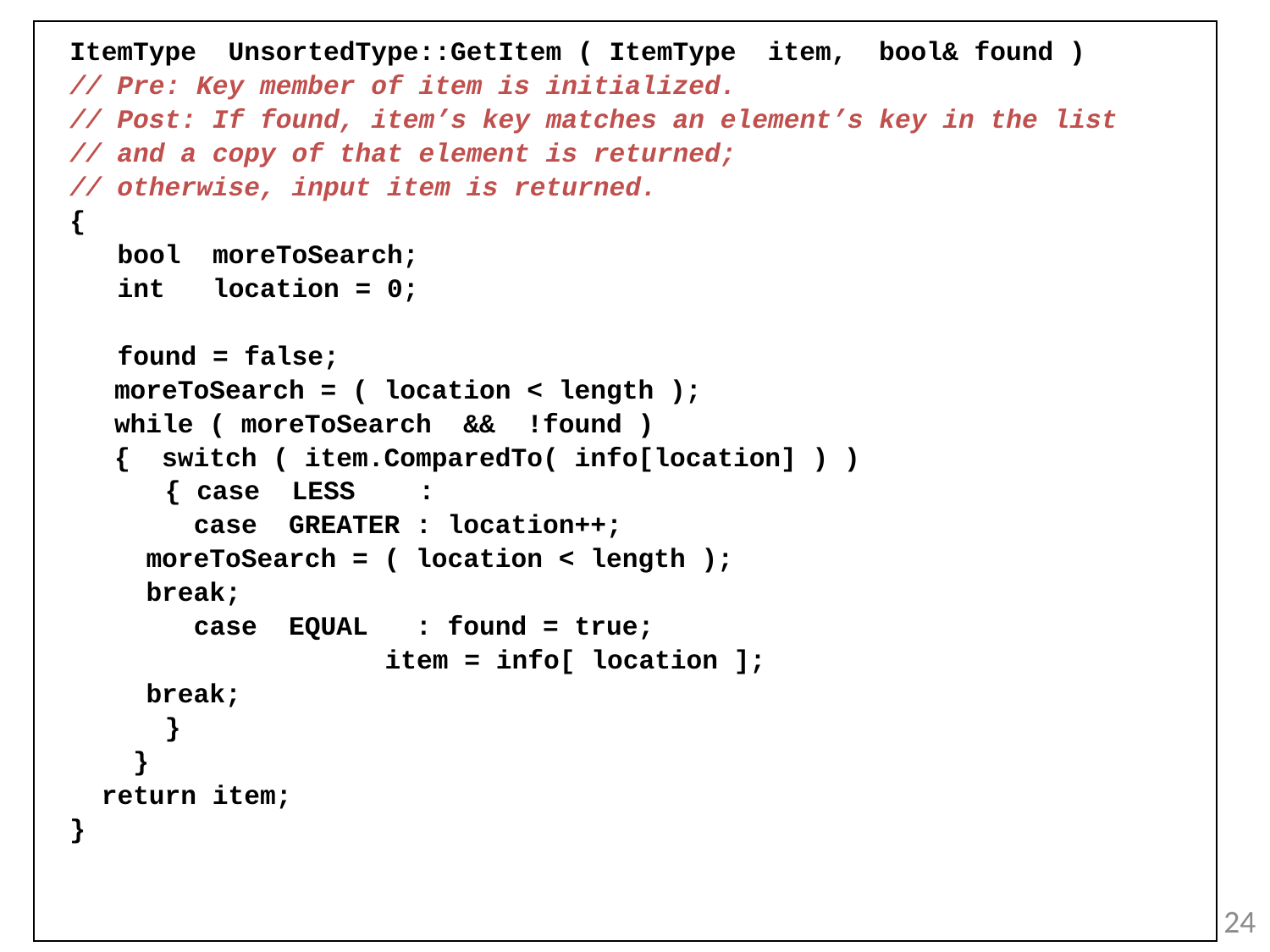

ItemType  UnsortedType::GetItem ( ItemType  item,  bool& found )
// Pre: Key member of item is initialized.
// Post: If found, item’s key matches an element’s key in the list
// and a copy of that element is returned;
// otherwise, input item is returned.
{
   bool  moreToSearch;
   int   location = 0;

   found = false;
	moreToSearch = ( location < length );
	while ( moreToSearch  &&  !found )
	{  switch ( item.ComparedTo( info[location] ) )
      { case  LESS    :
	     case  GREATER : location++;
				  moreToSearch = ( location < length );
				  break;
	     case  EQUAL   : found = true;
		   	      	  item = info[ location ];
				  break;
      }
    }
  return item;
}

24
24